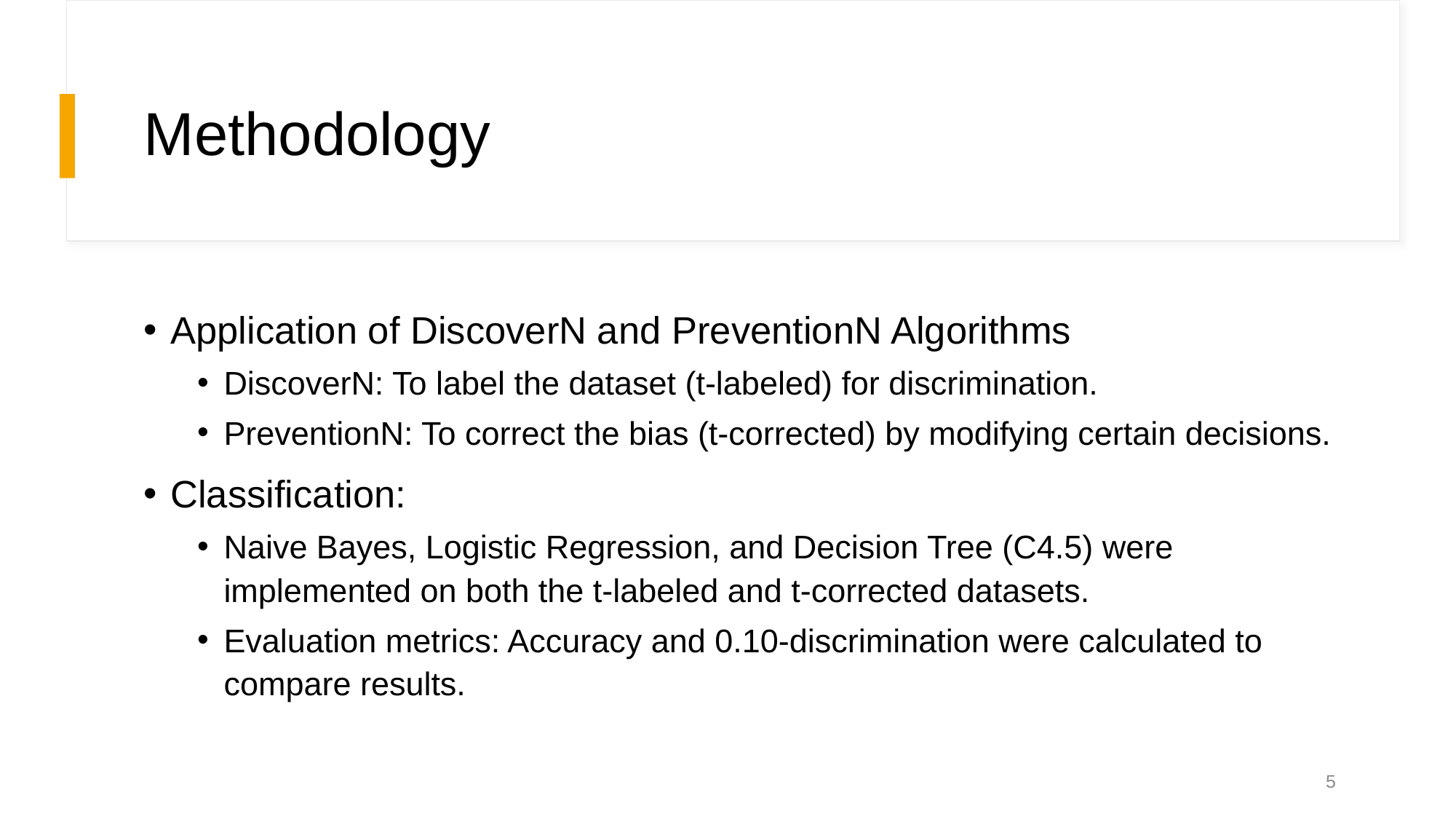

# Methodology
Application of DiscoverN and PreventionN Algorithms
DiscoverN: To label the dataset (t-labeled) for discrimination.
PreventionN: To correct the bias (t-corrected) by modifying certain decisions.
Classification:
Naive Bayes, Logistic Regression, and Decision Tree (C4.5) were implemented on both the t-labeled and t-corrected datasets.
Evaluation metrics: Accuracy and 0.10-discrimination were calculated to compare results.

5